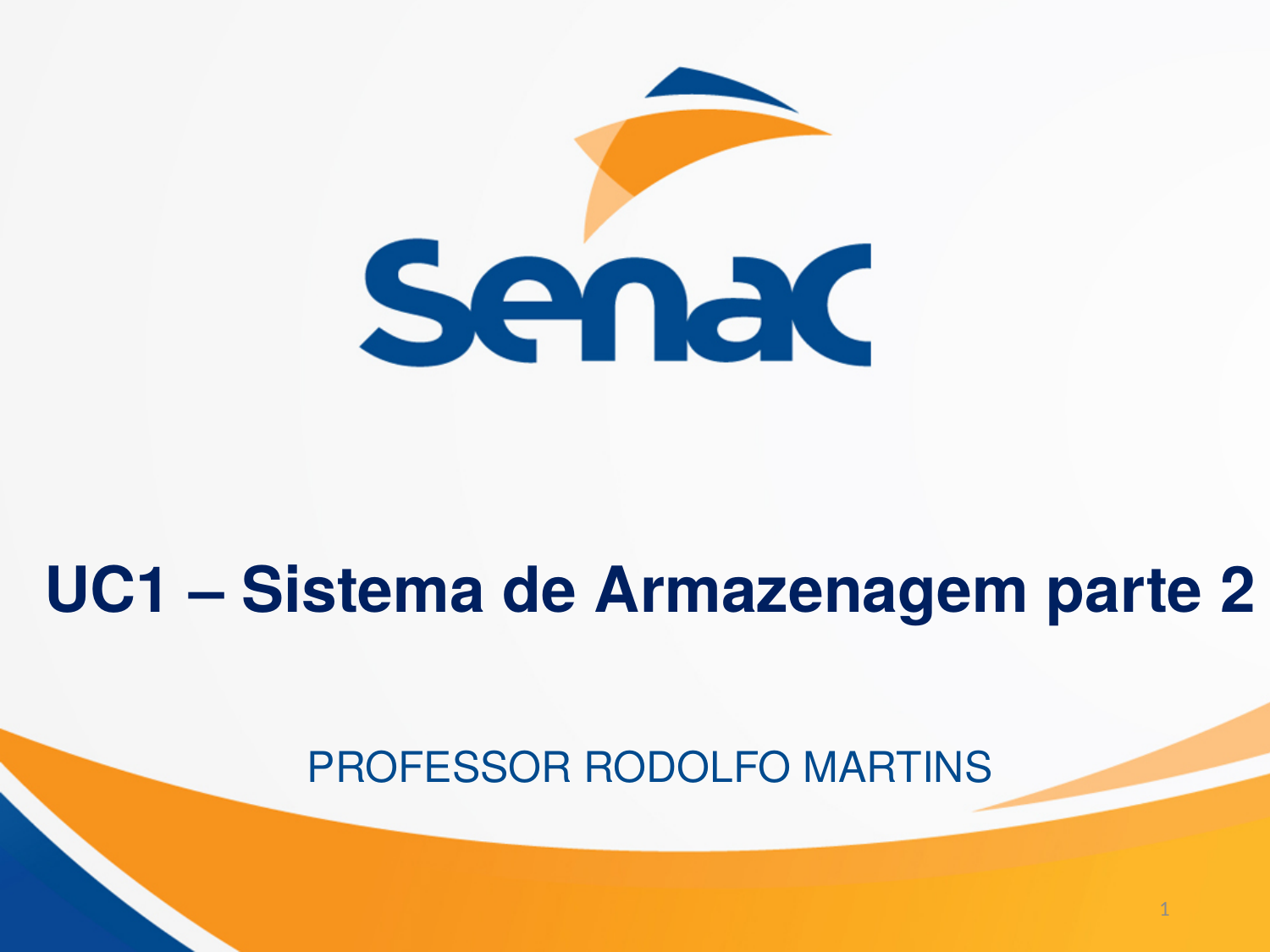

# UC1 – Sistema de Armazenagem parte 2
PROFESSOR RODOLFO MARTINS
1